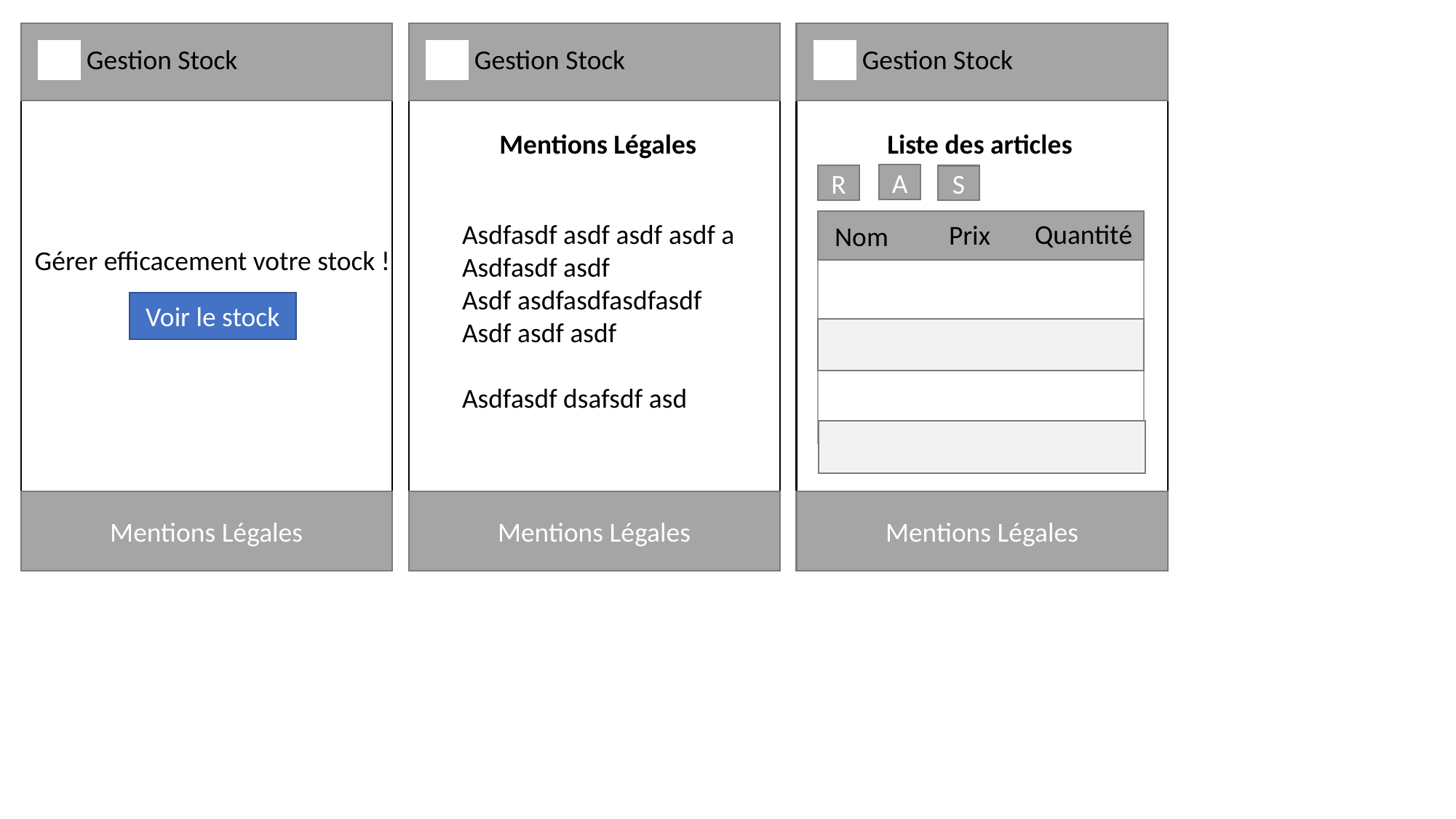

Gestion Stock
Gestion Stock
Gestion Stock

Mentions Légales
Liste des articles
A
R
S

Quantité
Asdfasdf asdf asdf asdf a
Asdfasdf asdf
Asdf asdfasdfasdfasdf
Asdf asdf asdf

Asdfasdf dsafsdf asd
Prix
Nom
Gérer efficacement votre stock !
Voir le stock

Mentions Légales
Mentions Légales
Mentions Légales